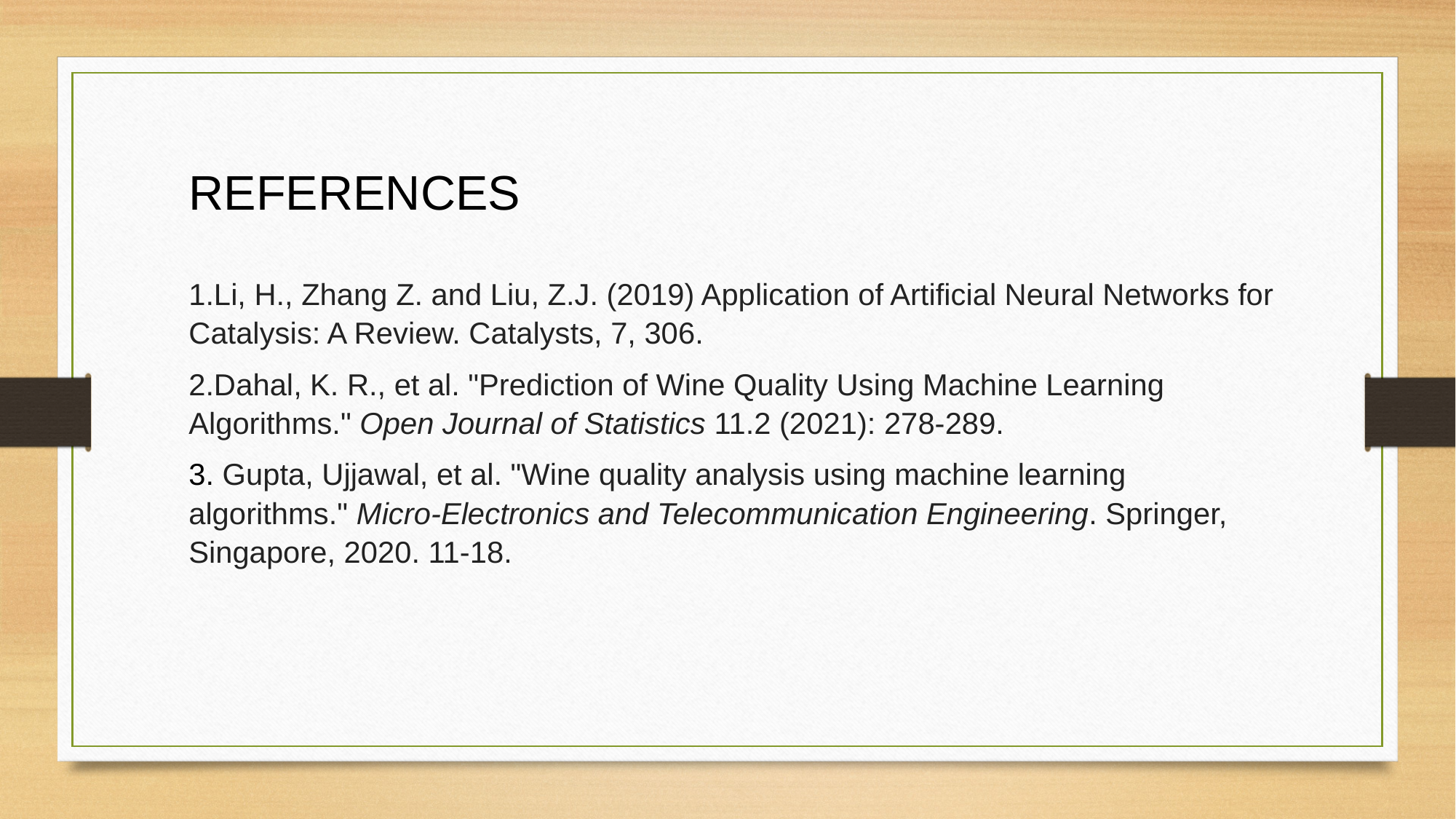

REFERENCES
1.Li, H., Zhang Z. and Liu, Z.J. (2019) Application of Artificial Neural Networks for Catalysis: A Review. Catalysts, 7, 306.
2.Dahal, K. R., et al. "Prediction of Wine Quality Using Machine Learning Algorithms." Open Journal of Statistics 11.2 (2021): 278-289.
3. Gupta, Ujjawal, et al. "Wine quality analysis using machine learning algorithms." Micro-Electronics and Telecommunication Engineering. Springer, Singapore, 2020. 11-18.